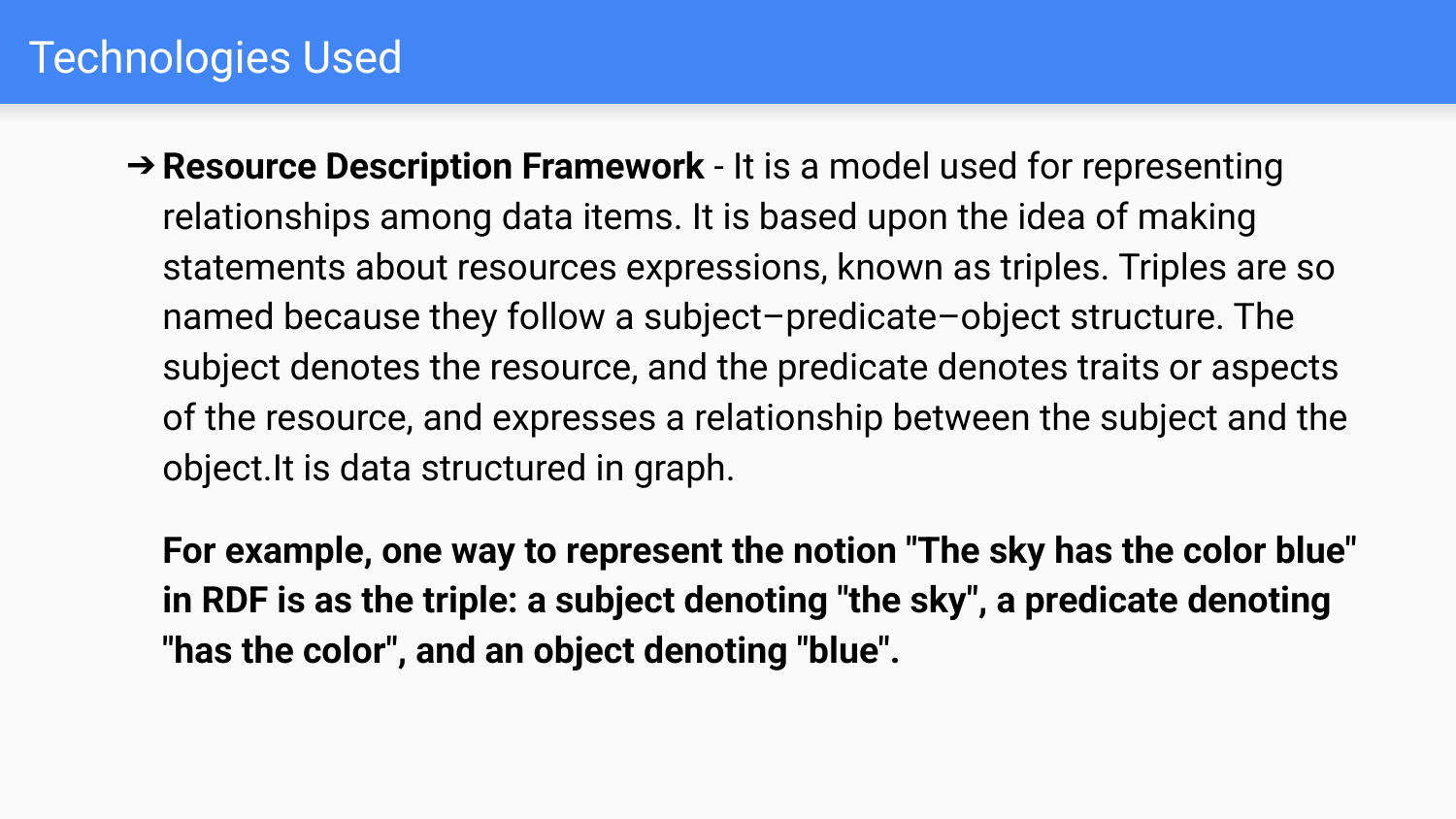

# Technologies Used
Resource Description Framework - It is a model used for representing relationships among data items. It is based upon the idea of making statements about resources expressions, known as triples. Triples are so named because they follow a subject–predicate–object structure. The subject denotes the resource, and the predicate denotes traits or aspects of the resource, and expresses a relationship between the subject and the object.It is data structured in graph.
For example, one way to represent the notion "The sky has the color blue" in RDF is as the triple: a subject denoting "the sky", a predicate denoting "has the color", and an object denoting "blue".